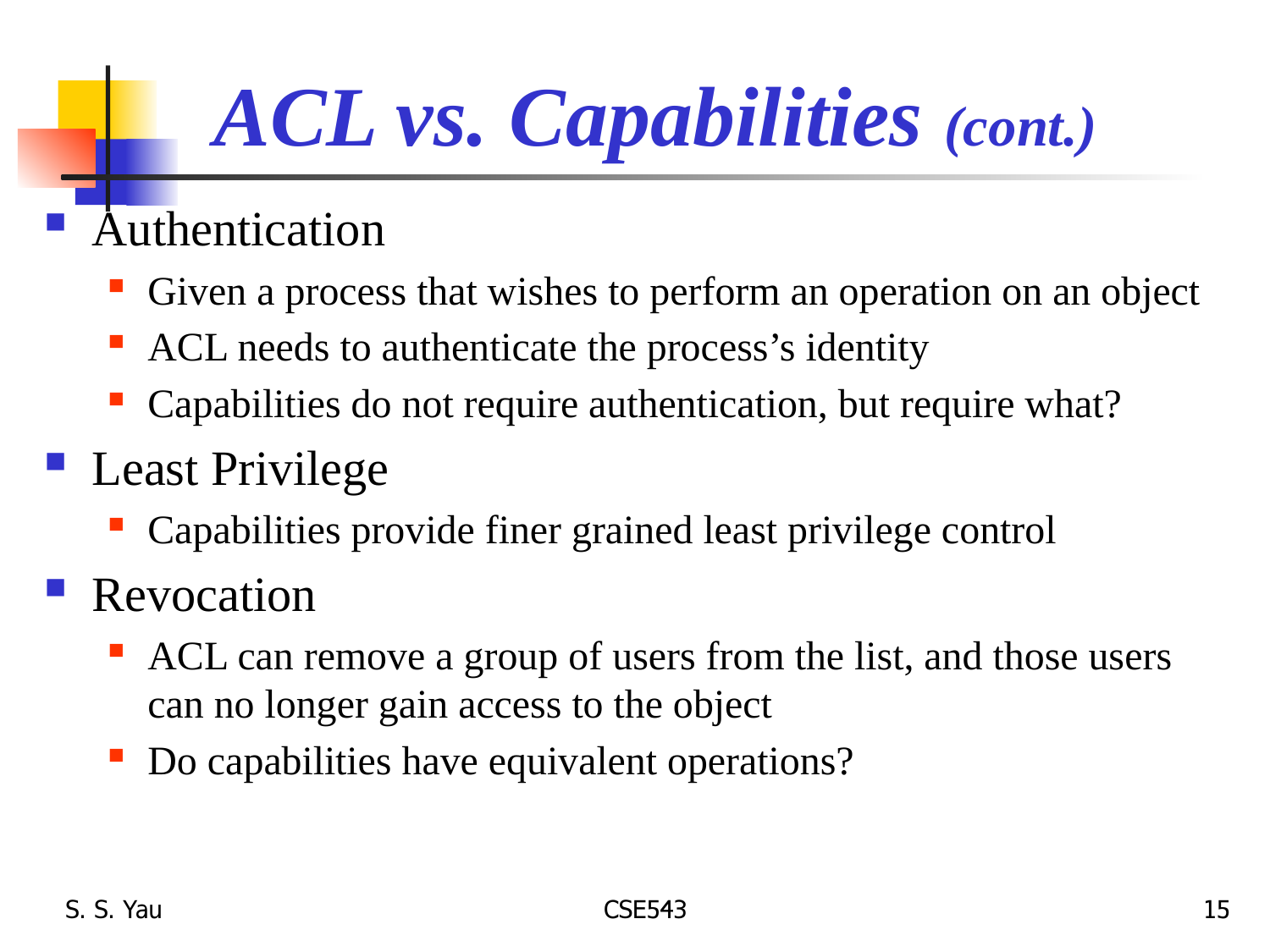

# ACL vs. Capabilities (cont.)
Authentication
Given a process that wishes to perform an operation on an object
ACL needs to authenticate the process’s identity
Capabilities do not require authentication, but require what?
Least Privilege
Capabilities provide finer grained least privilege control
Revocation
ACL can remove a group of users from the list, and those users can no longer gain access to the object
Do capabilities have equivalent operations?
S. S. Yau
CSE543
15